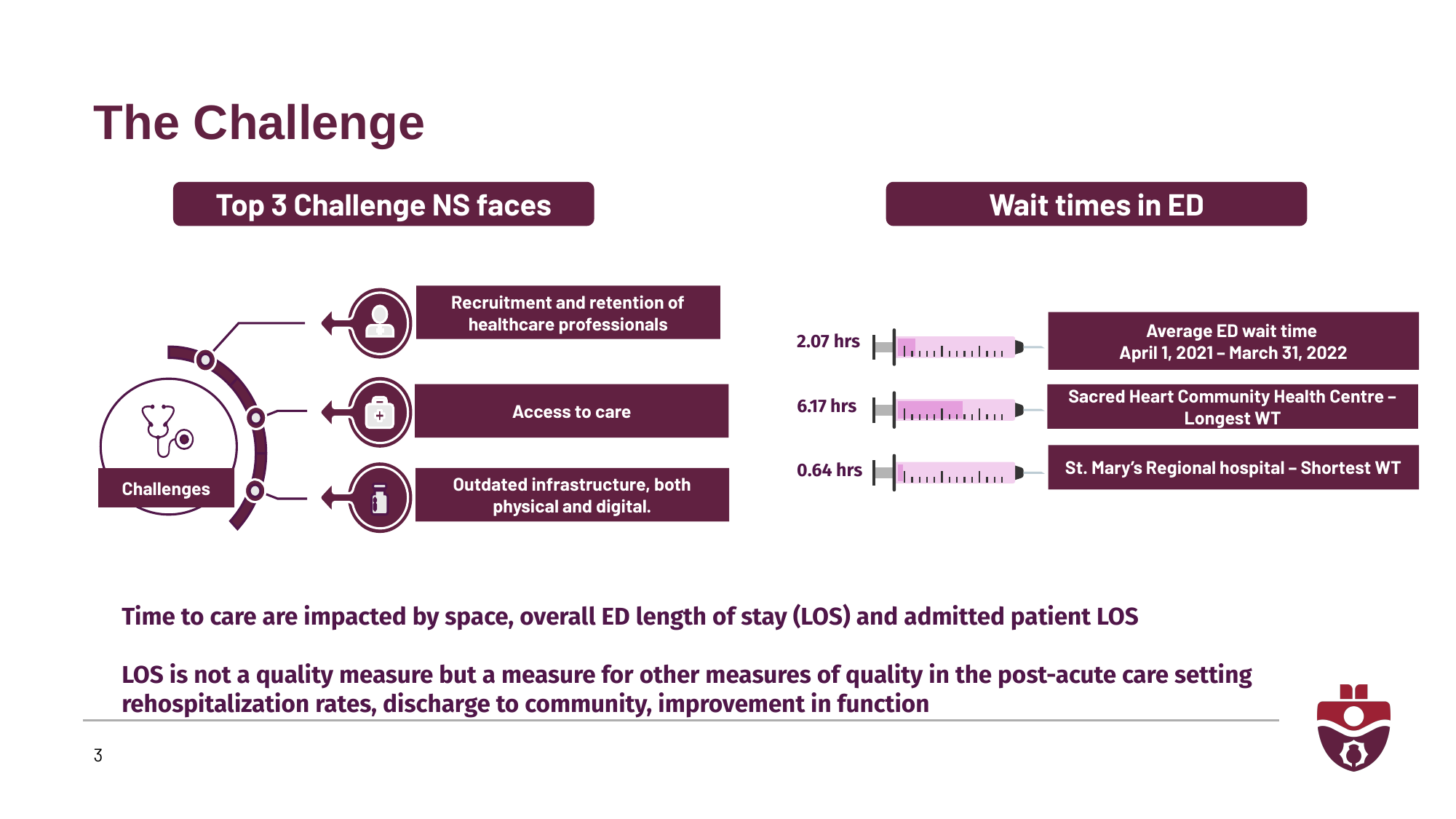

# The Challenge
Top 3 Challenge NS faces
Wait times in ED

Recruitment and retention of healthcare professionals

Access to care

Outdated infrastructure, both physical and digital.
Challenges

Average ED wait time
April 1, 2021 – March 31, 2022
2.07 hrs

6.17 hrs
Sacred Heart Community Health Centre – Longest WT
St. Mary’s Regional hospital – Shortest WT
0.64 hrs
Time to care are impacted by space, overall ED length of stay (LOS) and admitted patient LOS

LOS is not a quality measure but a measure for other measures of quality in the post-acute care setting rehospitalization rates, discharge to community, improvement in function